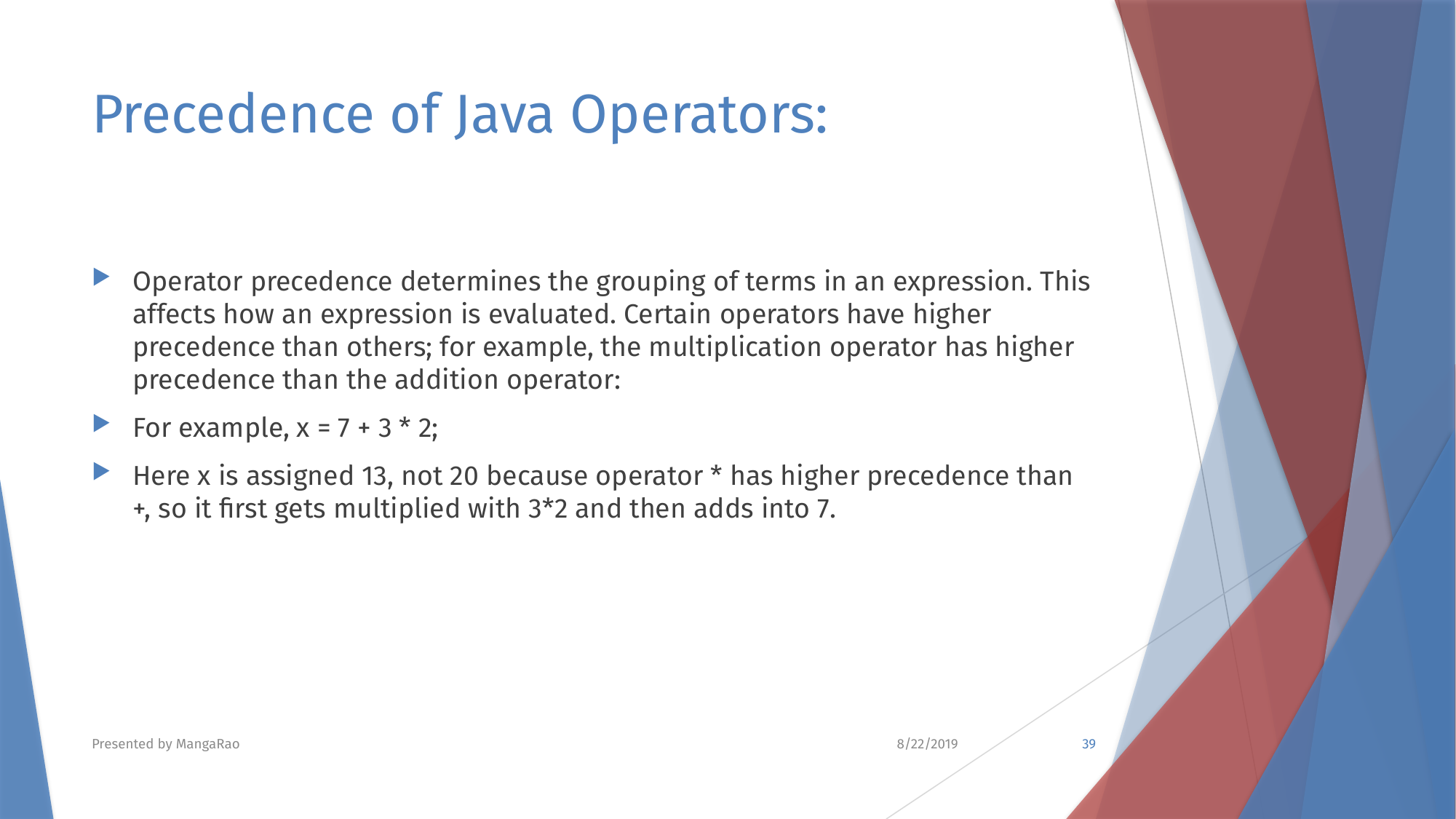

# Precedence of Java Operators:
Operator precedence determines the grouping of terms in an expression. This affects how an expression is evaluated. Certain operators have higher precedence than others; for example, the multiplication operator has higher precedence than the addition operator:
For example, x = 7 + 3 * 2;
Here x is assigned 13, not 20 because operator * has higher precedence than +, so it first gets multiplied with 3*2 and then adds into 7.

Presented by MangaRao
8/22/2019
39